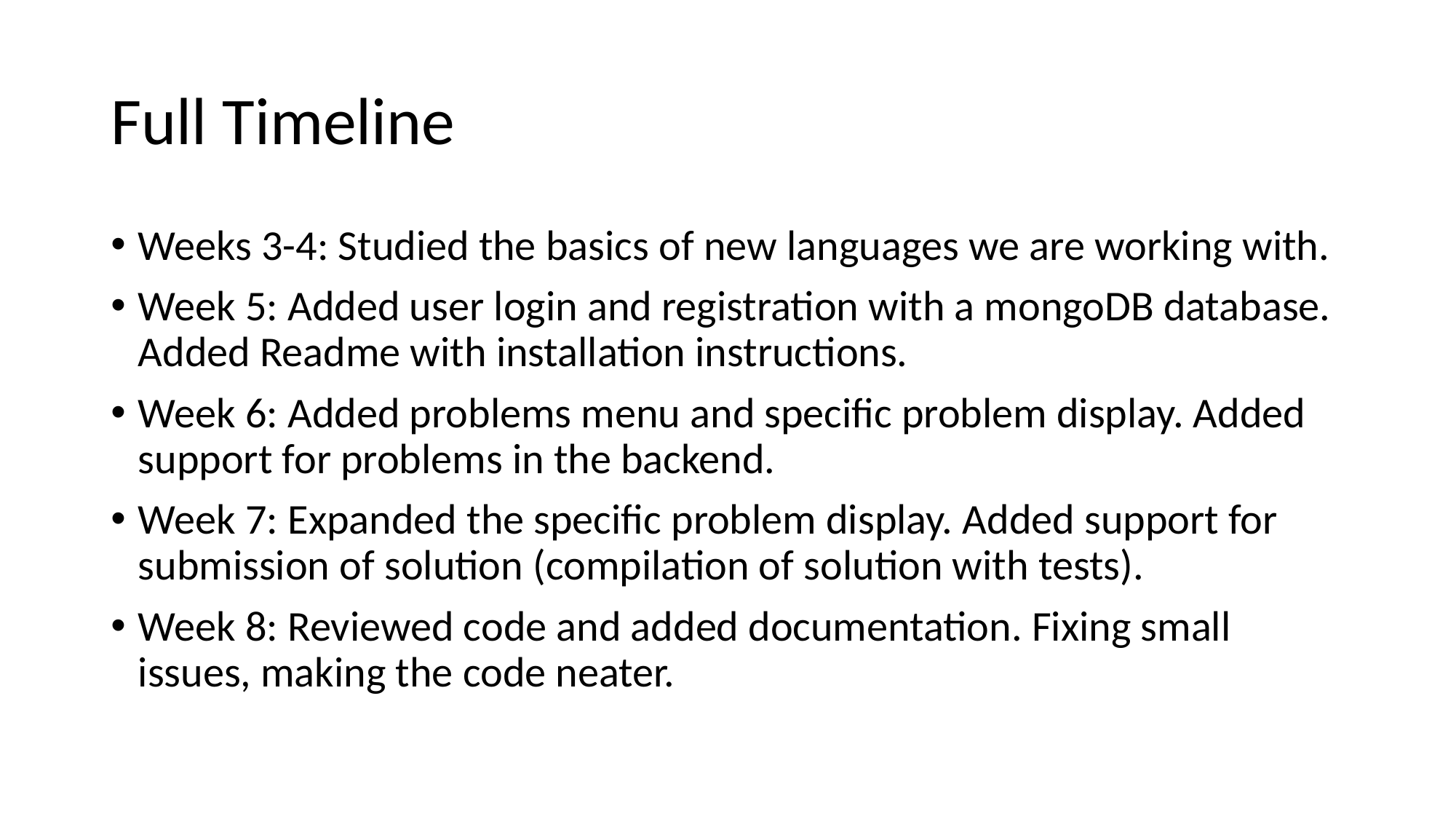

# Full Timeline
Weeks 3-4: Studied the basics of new languages we are working with.
Week 5: Added user login and registration with a mongoDB database.
Added Readme with installation instructions.
Week 6: Added problems menu and specific problem display. Added support for problems in the backend.
Week 7: Expanded the specific problem display. Added support for submission of solution (compilation of solution with tests).
Week 8: Reviewed code and added documentation. Fixing small issues, making the code neater.